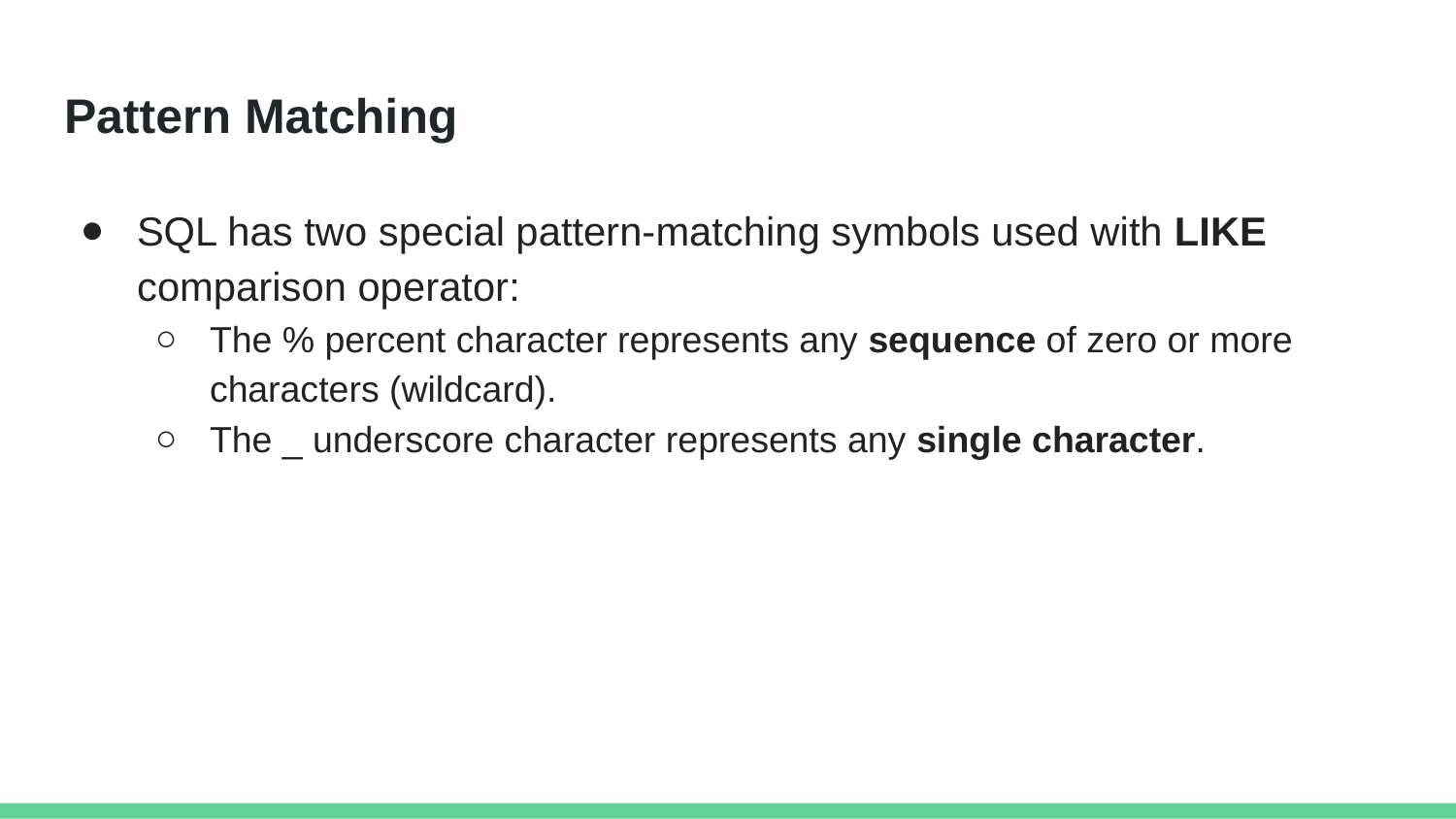

# Pattern Matching
SQL has two special pattern-matching symbols used with LIKE comparison operator:
The % percent character represents any sequence of zero or more characters (wildcard).
The _ underscore character represents any single character.